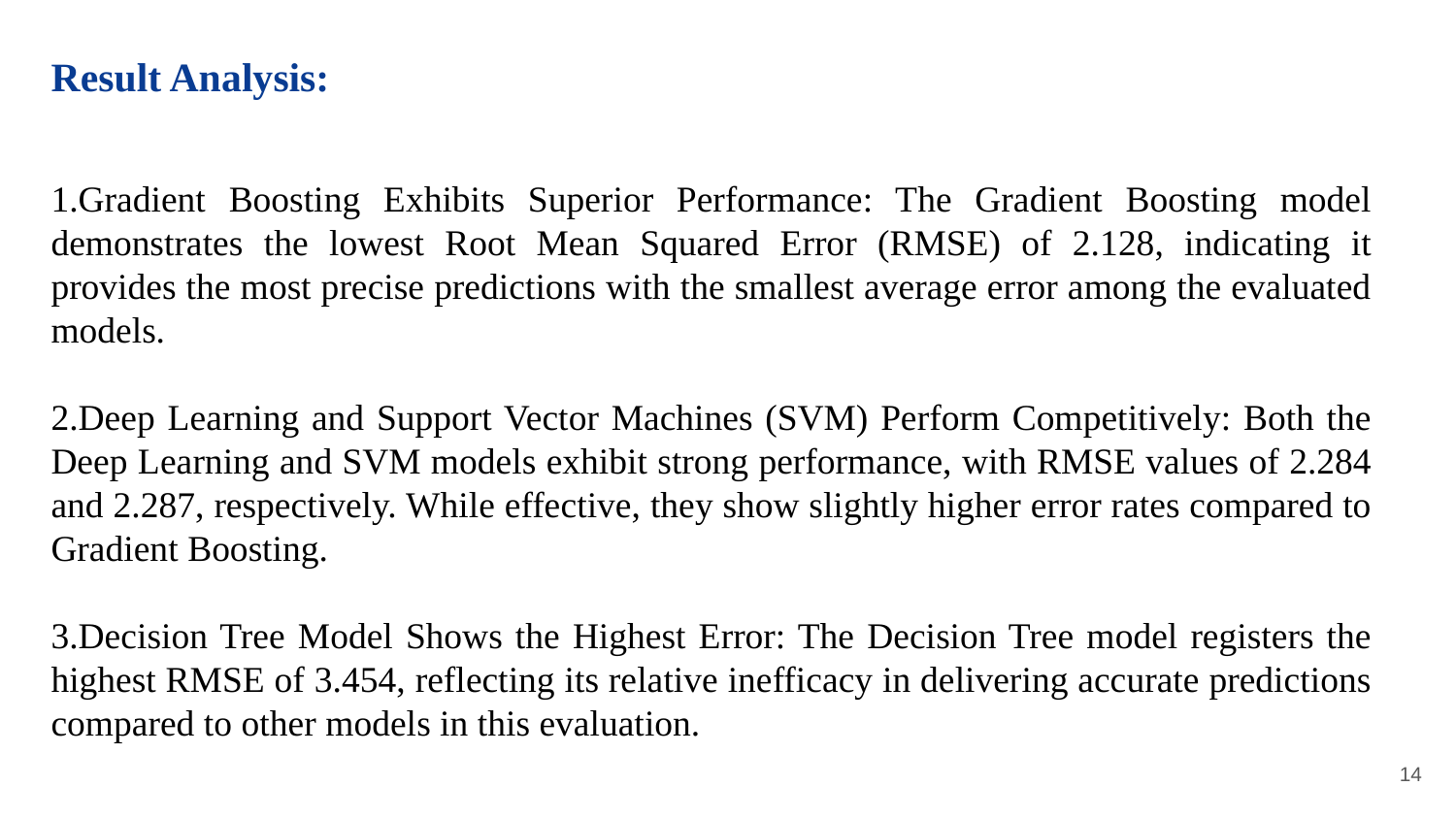

# Result Analysis:
1.Gradient Boosting Exhibits Superior Performance: The Gradient Boosting model demonstrates the lowest Root Mean Squared Error (RMSE) of 2.128, indicating it provides the most precise predictions with the smallest average error among the evaluated models.

2.Deep Learning and Support Vector Machines (SVM) Perform Competitively: Both the Deep Learning and SVM models exhibit strong performance, with RMSE values of 2.284 and 2.287, respectively. While effective, they show slightly higher error rates compared to Gradient Boosting.

3.Decision Tree Model Shows the Highest Error: The Decision Tree model registers the highest RMSE of 3.454, reflecting its relative inefficacy in delivering accurate predictions compared to other models in this evaluation.
14